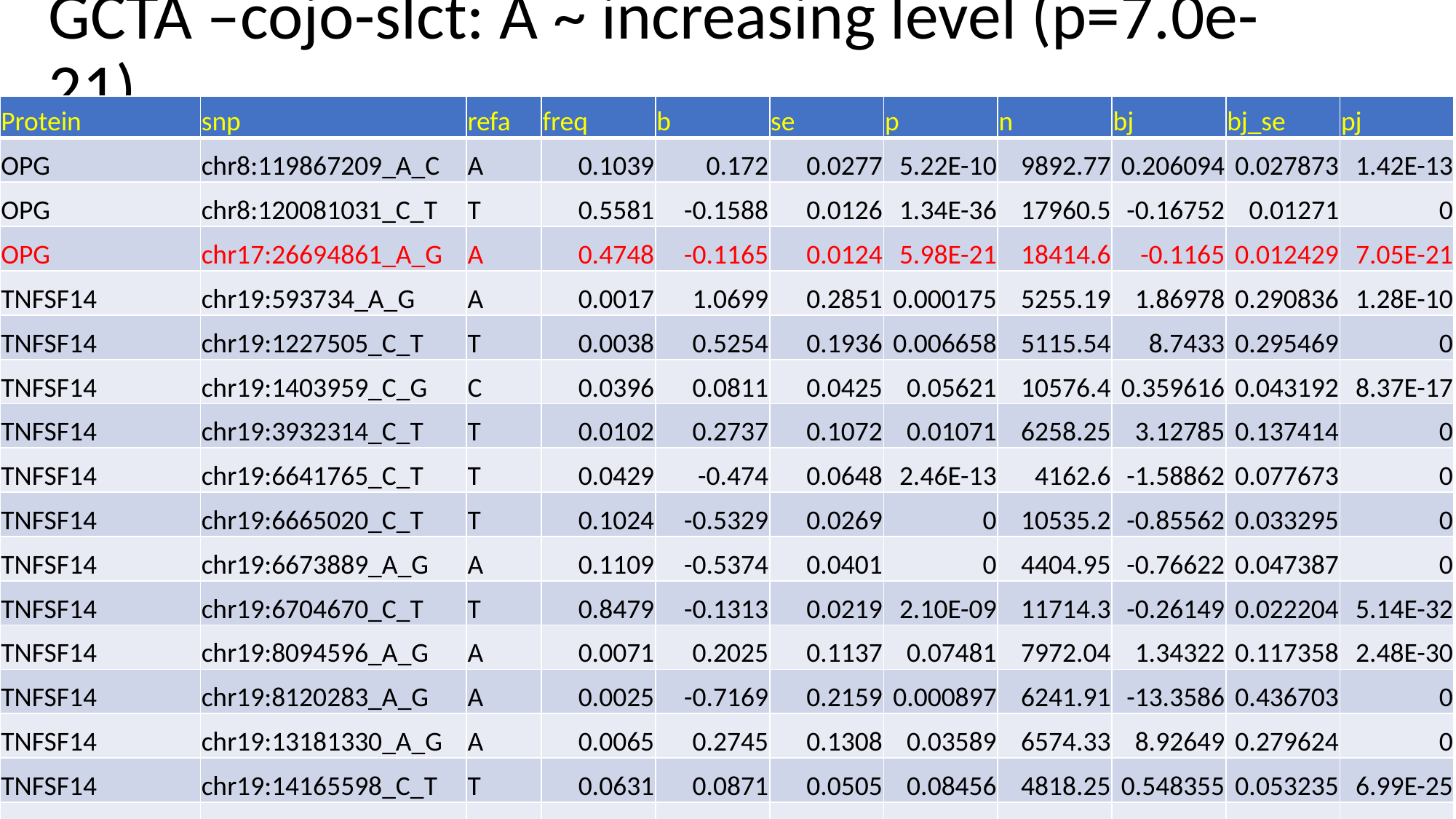

# GCTA –cojo-slct: A ~ increasing level (p=7.0e-21)
| Protein | snp | refa | freq | b | se | p | n | bj | bj\_se | pj |
| --- | --- | --- | --- | --- | --- | --- | --- | --- | --- | --- |
| OPG | chr8:119867209\_A\_C | A | 0.1039 | 0.172 | 0.0277 | 5.22E-10 | 9892.77 | 0.206094 | 0.027873 | 1.42E-13 |
| OPG | chr8:120081031\_C\_T | T | 0.5581 | -0.1588 | 0.0126 | 1.34E-36 | 17960.5 | -0.16752 | 0.01271 | 0 |
| OPG | chr17:26694861\_A\_G | A | 0.4748 | -0.1165 | 0.0124 | 5.98E-21 | 18414.6 | -0.1165 | 0.012429 | 7.05E-21 |
| TNFSF14 | chr19:593734\_A\_G | A | 0.0017 | 1.0699 | 0.2851 | 0.000175 | 5255.19 | 1.86978 | 0.290836 | 1.28E-10 |
| TNFSF14 | chr19:1227505\_C\_T | T | 0.0038 | 0.5254 | 0.1936 | 0.006658 | 5115.54 | 8.7433 | 0.295469 | 0 |
| TNFSF14 | chr19:1403959\_C\_G | C | 0.0396 | 0.0811 | 0.0425 | 0.05621 | 10576.4 | 0.359616 | 0.043192 | 8.37E-17 |
| TNFSF14 | chr19:3932314\_C\_T | T | 0.0102 | 0.2737 | 0.1072 | 0.01071 | 6258.25 | 3.12785 | 0.137414 | 0 |
| TNFSF14 | chr19:6641765\_C\_T | T | 0.0429 | -0.474 | 0.0648 | 2.46E-13 | 4162.6 | -1.58862 | 0.077673 | 0 |
| TNFSF14 | chr19:6665020\_C\_T | T | 0.1024 | -0.5329 | 0.0269 | 0 | 10535.2 | -0.85562 | 0.033295 | 0 |
| TNFSF14 | chr19:6673889\_A\_G | A | 0.1109 | -0.5374 | 0.0401 | 0 | 4404.95 | -0.76622 | 0.047387 | 0 |
| TNFSF14 | chr19:6704670\_C\_T | T | 0.8479 | -0.1313 | 0.0219 | 2.10E-09 | 11714.3 | -0.26149 | 0.022204 | 5.14E-32 |
| TNFSF14 | chr19:8094596\_A\_G | A | 0.0071 | 0.2025 | 0.1137 | 0.07481 | 7972.04 | 1.34322 | 0.117358 | 2.48E-30 |
| TNFSF14 | chr19:8120283\_A\_G | A | 0.0025 | -0.7169 | 0.2159 | 0.000897 | 6241.91 | -13.3586 | 0.436703 | 0 |
| TNFSF14 | chr19:13181330\_A\_G | A | 0.0065 | 0.2745 | 0.1308 | 0.03589 | 6574.33 | 8.92649 | 0.279624 | 0 |
| TNFSF14 | chr19:14165598\_C\_T | T | 0.0631 | 0.0871 | 0.0505 | 0.08456 | 4818.25 | 0.548355 | 0.053235 | 6.99E-25 |
| TNFSF14 | chr19:22506594\_A\_G | A | 0.0021 | -0.5409 | 0.2331 | 0.0203 | 6377.98 | -9.8455 | 0.36829 | 0 |
| TNFSF14 | chr19:54324995\_G\_T | T | 0.2437 | 0.1635 | 0.0161 | 2.43E-24 | 15109.3 | 0.1635 | 0.016154 | 4.45E-24 |